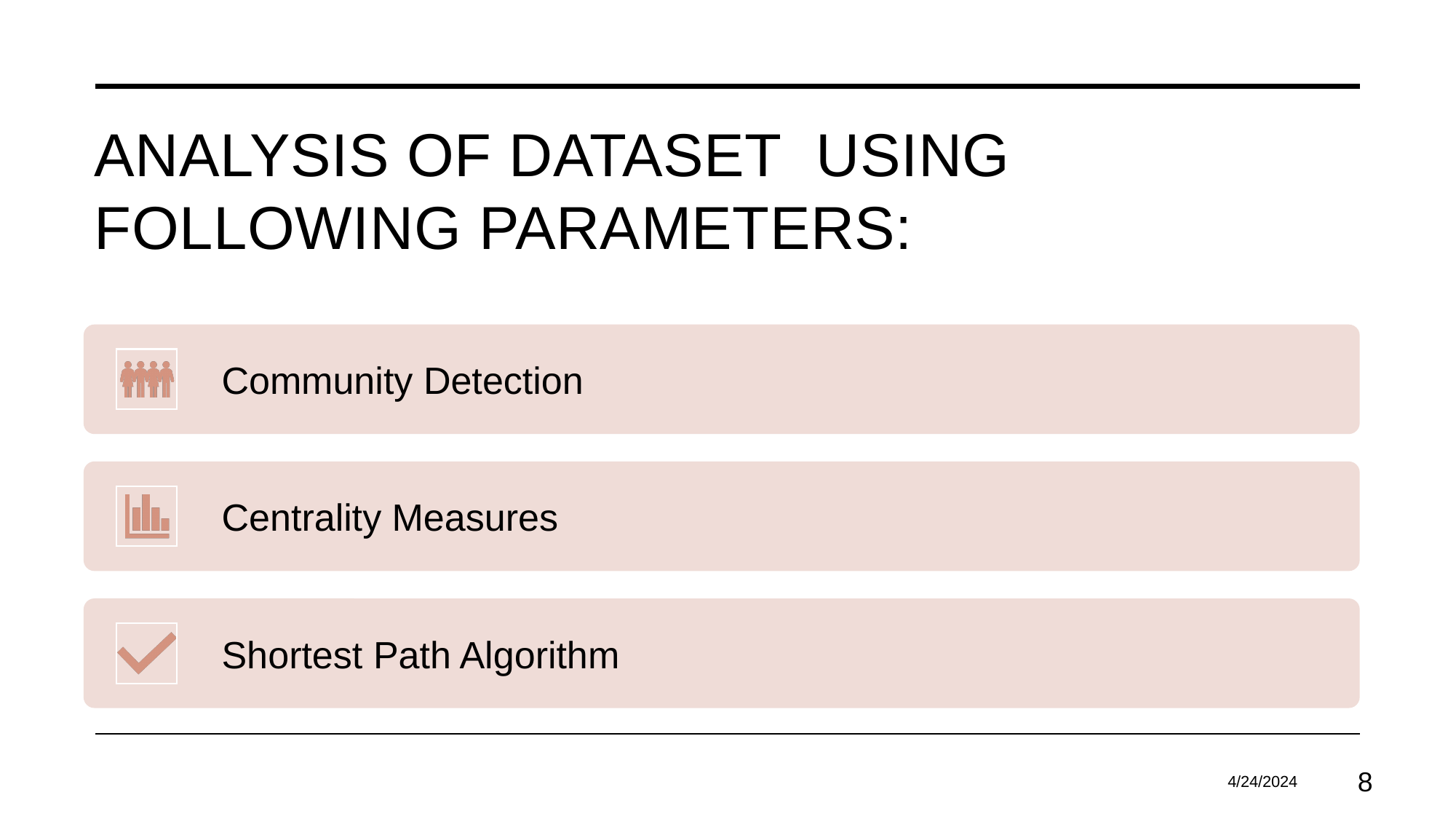

# Analysis of DataSet  Using following parameters:
Community Detection
Centrality Measures
Shortest Path Algorithm

4/24/2024
8